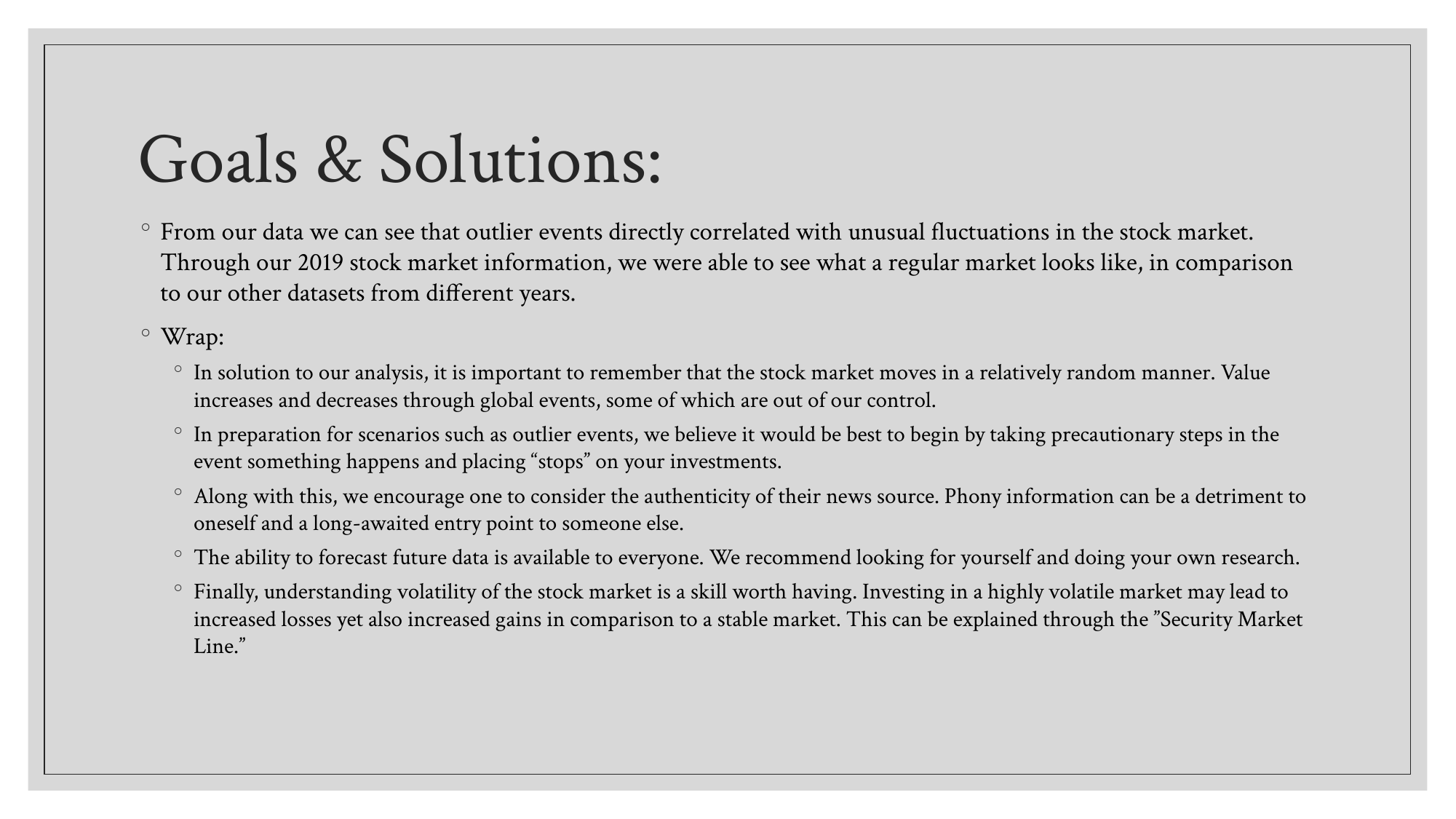

# Goals & Solutions:
From our data we can see that outlier events directly correlated with unusual fluctuations in the stock market. Through our 2019 stock market information, we were able to see what a regular market looks like, in comparison to our other datasets from different years.
Wrap:
In solution to our analysis, it is important to remember that the stock market moves in a relatively random manner. Value increases and decreases through global events, some of which are out of our control.
In preparation for scenarios such as outlier events, we believe it would be best to begin by taking precautionary steps in the event something happens and placing “stops” on your investments.
Along with this, we encourage one to consider the authenticity of their news source. Phony information can be a detriment to oneself and a long-awaited entry point to someone else.
The ability to forecast future data is available to everyone. We recommend looking for yourself and doing your own research.
Finally, understanding volatility of the stock market is a skill worth having. Investing in a highly volatile market may lead to increased losses yet also increased gains in comparison to a stable market. This can be explained through the ”Security Market Line.”